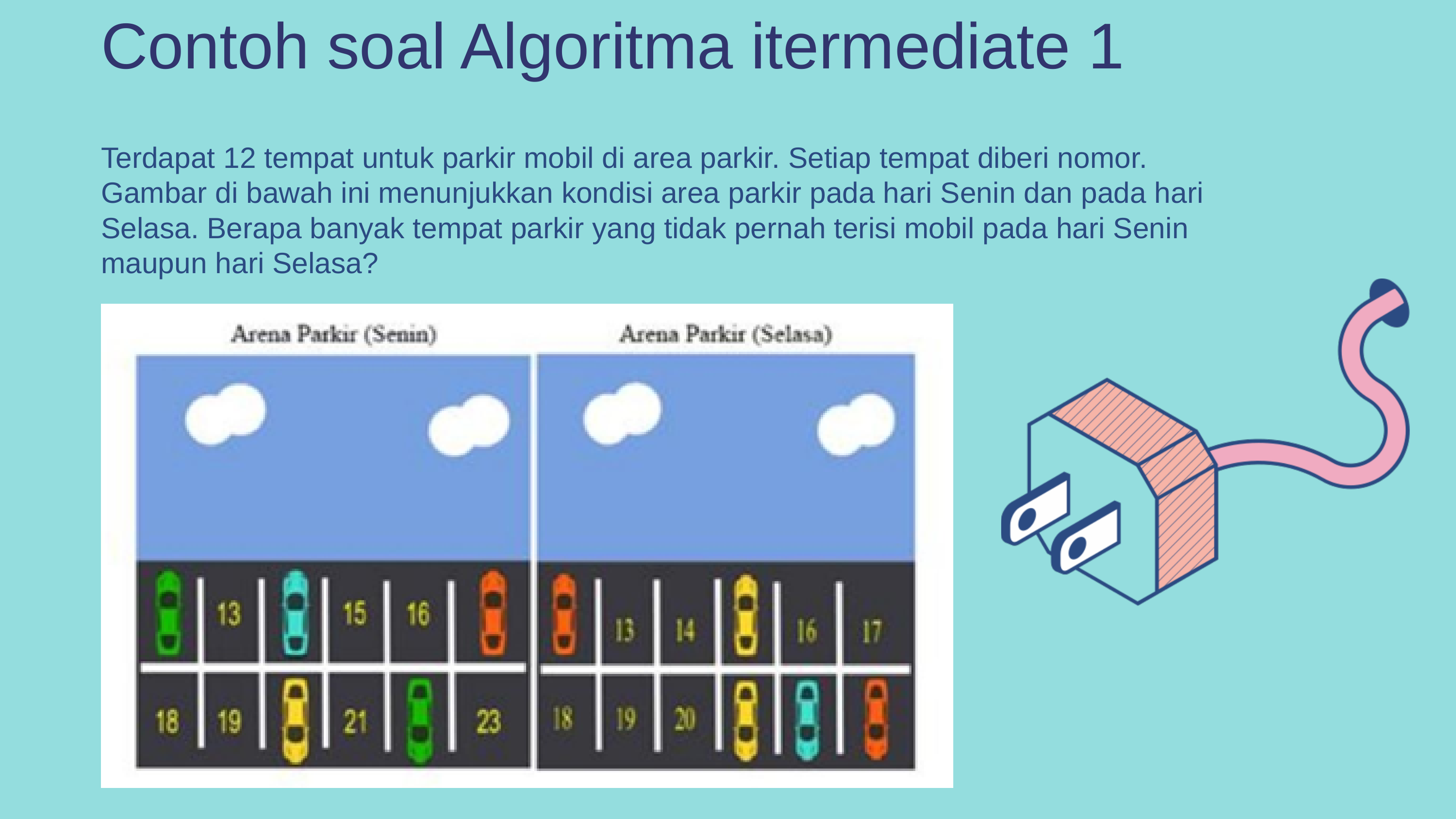

Contoh soal Algoritma itermediate 1
Terdapat 12 tempat untuk parkir mobil di area parkir. Setiap tempat diberi nomor. Gambar di bawah ini menunjukkan kondisi area parkir pada hari Senin dan pada hari Selasa. Berapa banyak tempat parkir yang tidak pernah terisi mobil pada hari Senin maupun hari Selasa?